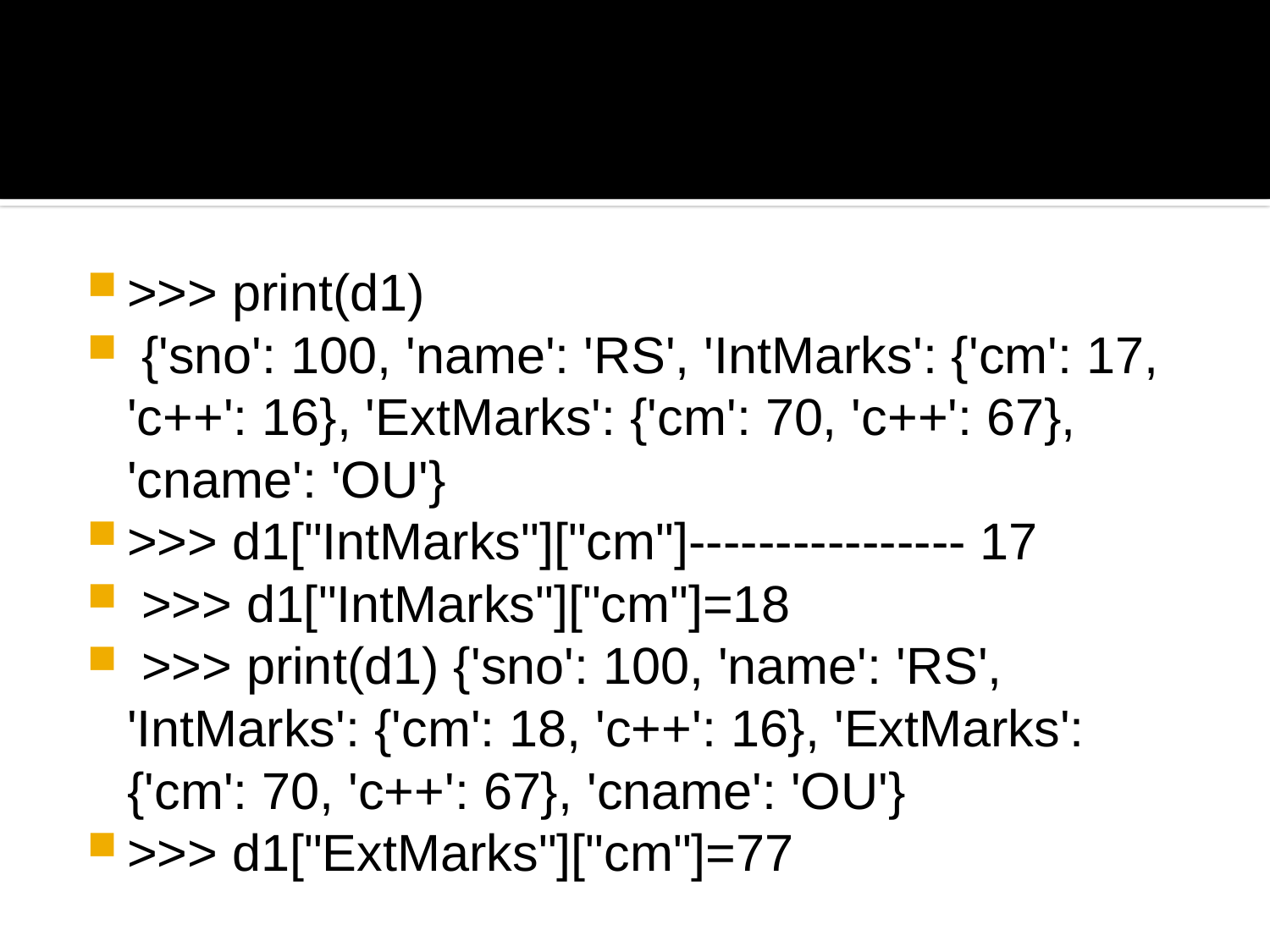

#
>>> print(d1)
 {'sno': 100, 'name': 'RS', 'IntMarks': {'cm': 17, 'c++': 16}, 'ExtMarks': {'cm': 70, 'c++': 67}, 'cname': 'OU'}
>>> d1["IntMarks"]["cm"]---------------- 17
 >>> d1["IntMarks"]["cm"]=18
 >>> print(d1) {'sno': 100, 'name': 'RS', 'IntMarks': {'cm': 18, 'c++': 16}, 'ExtMarks': {'cm': 70, 'c++': 67}, 'cname': 'OU'}
>>> d1["ExtMarks"]["cm"]=77